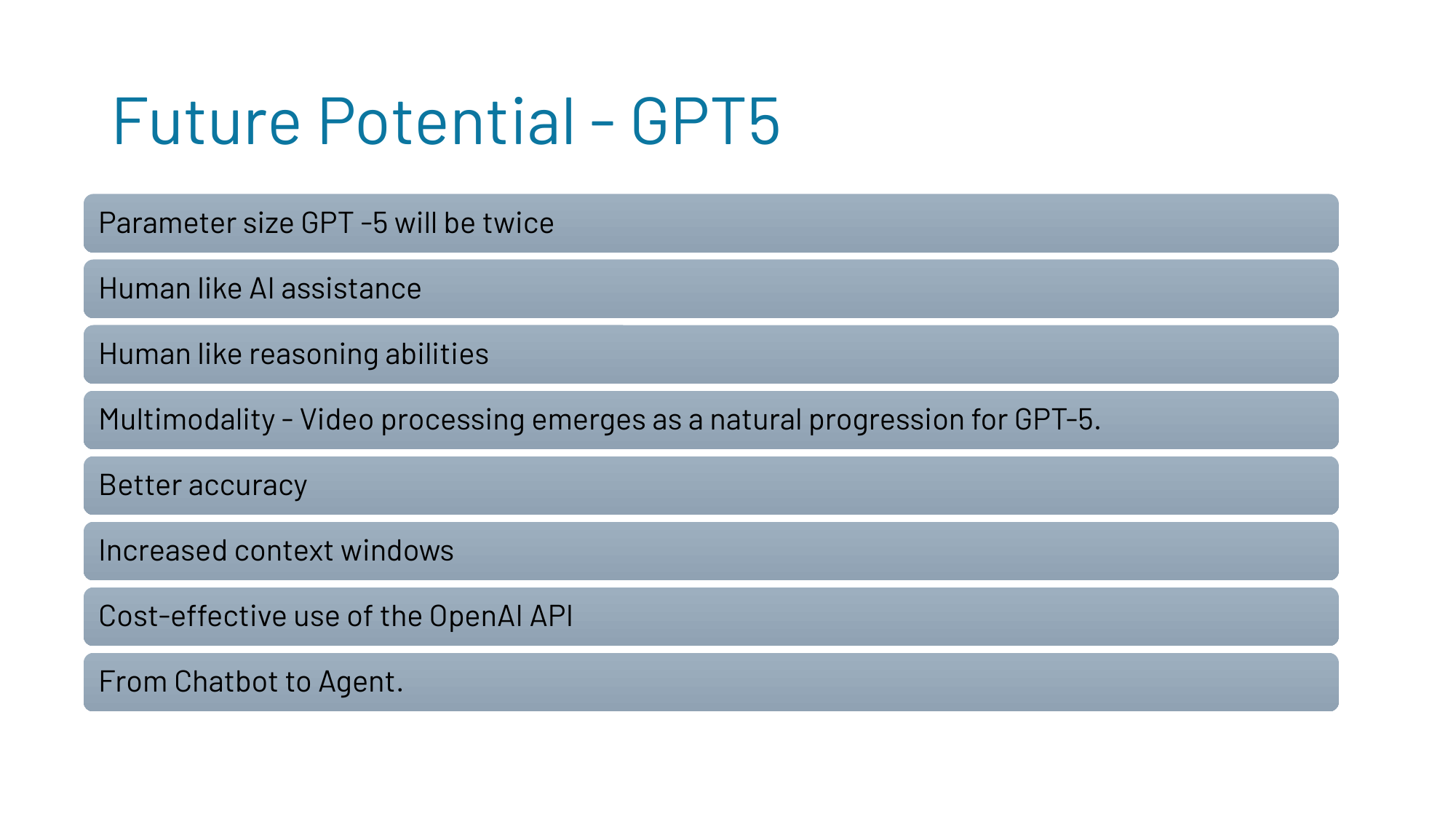

# Future Potential - GPT5
Parameter size GPT -5 will be twice
Human like AI assistance
Human like reasoning abilities
Multimodality - Video processing emerges as a natural progression for GPT-5.
Better accuracy
Increased context windows
Cost-effective use of the OpenAI API
From Chatbot to Agent.